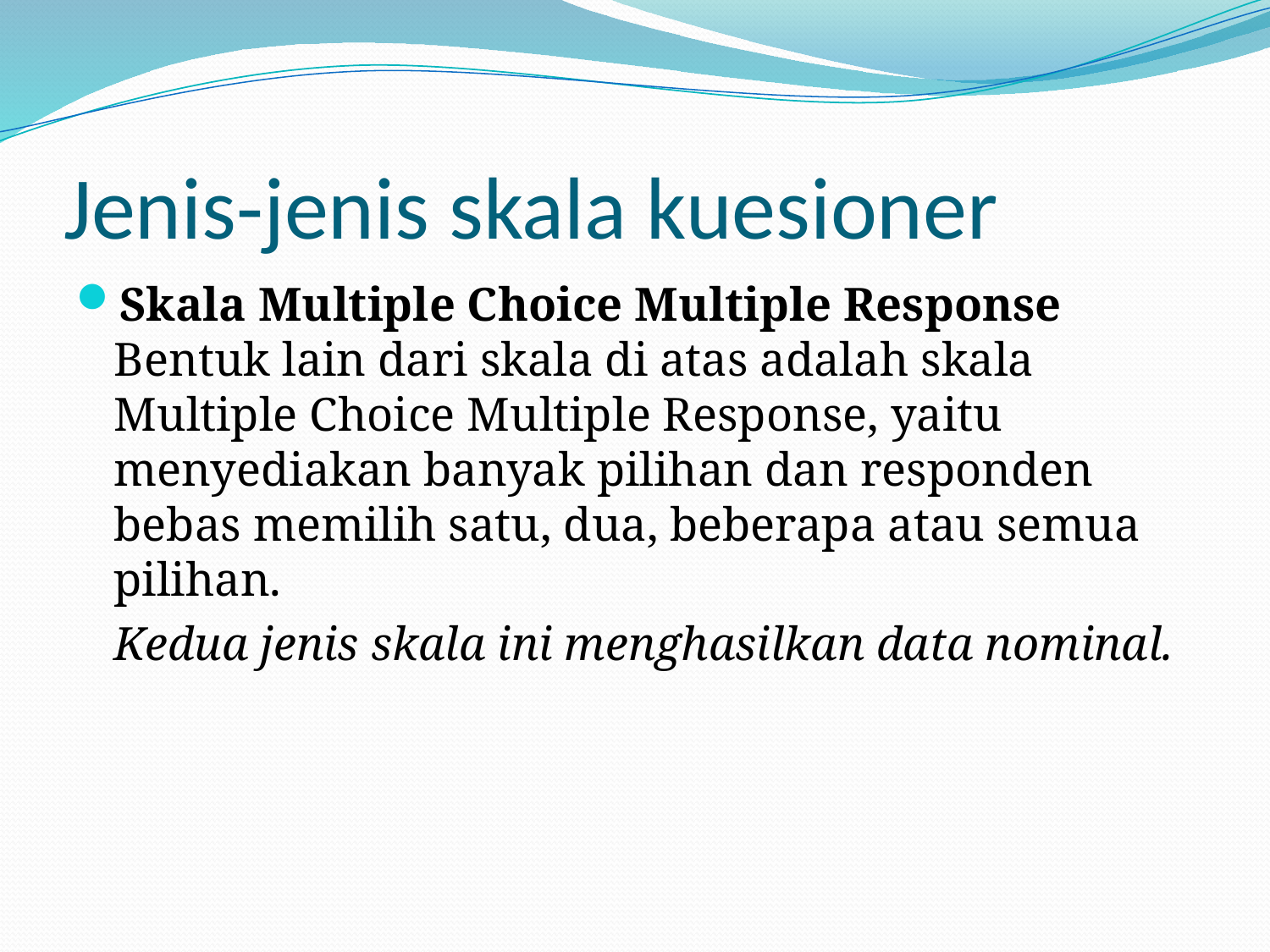

# Jenis-jenis skala kuesioner
Skala Multiple Choice Multiple Response
Bentuk lain dari skala di atas adalah skala Multiple Choice Multiple Response, yaitu menyediakan banyak pilihan dan responden bebas memilih satu, dua, beberapa atau semua pilihan.
	Kedua jenis skala ini menghasilkan data nominal.